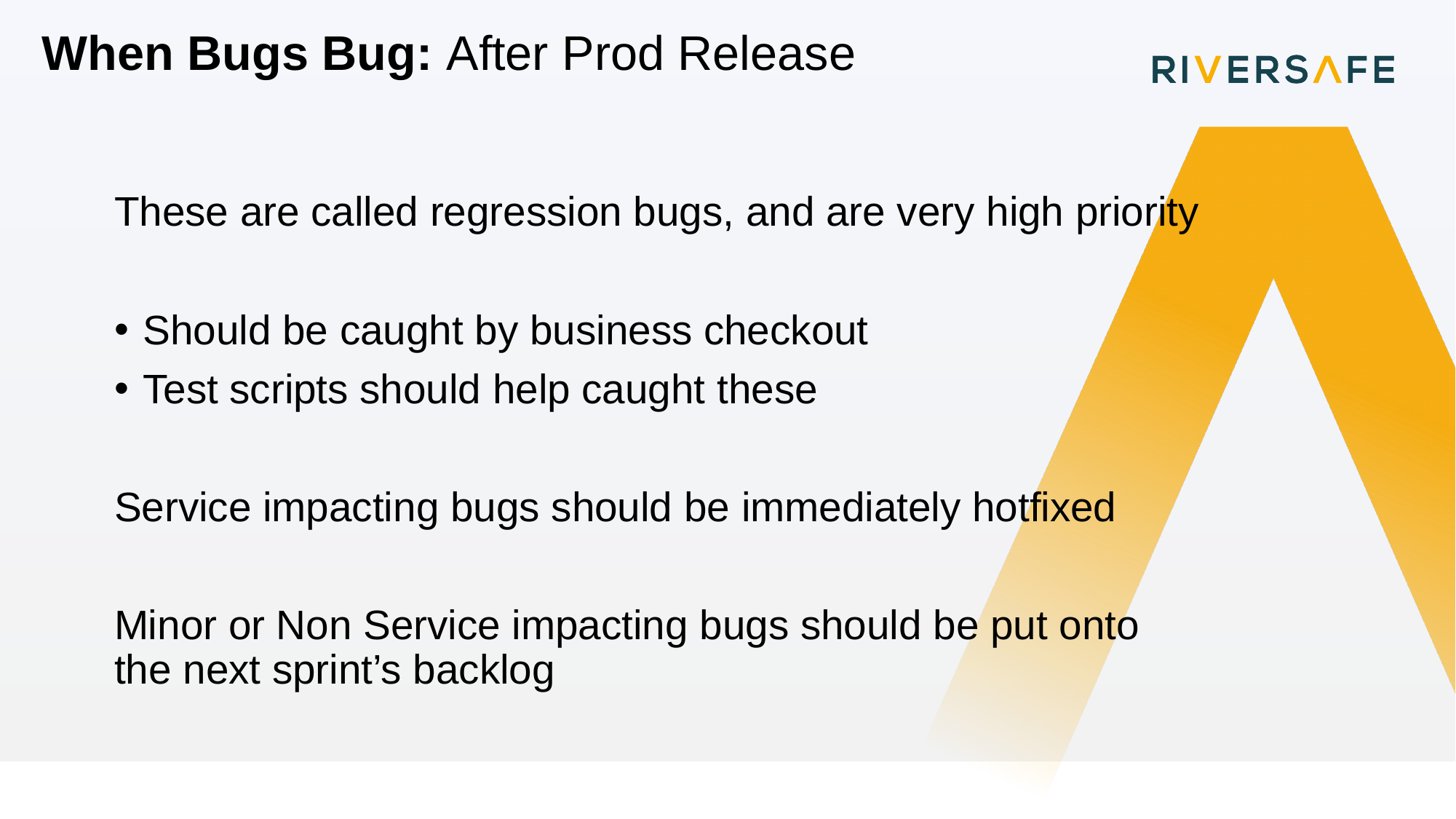

# When Bugs Bug: After Prod Release
These are called regression bugs, and are very high priority

Should be caught by business checkout
Test scripts should help caught these

Service impacting bugs should be immediately hotfixed

Minor or Non Service impacting bugs should be put onto the next sprint’s backlog